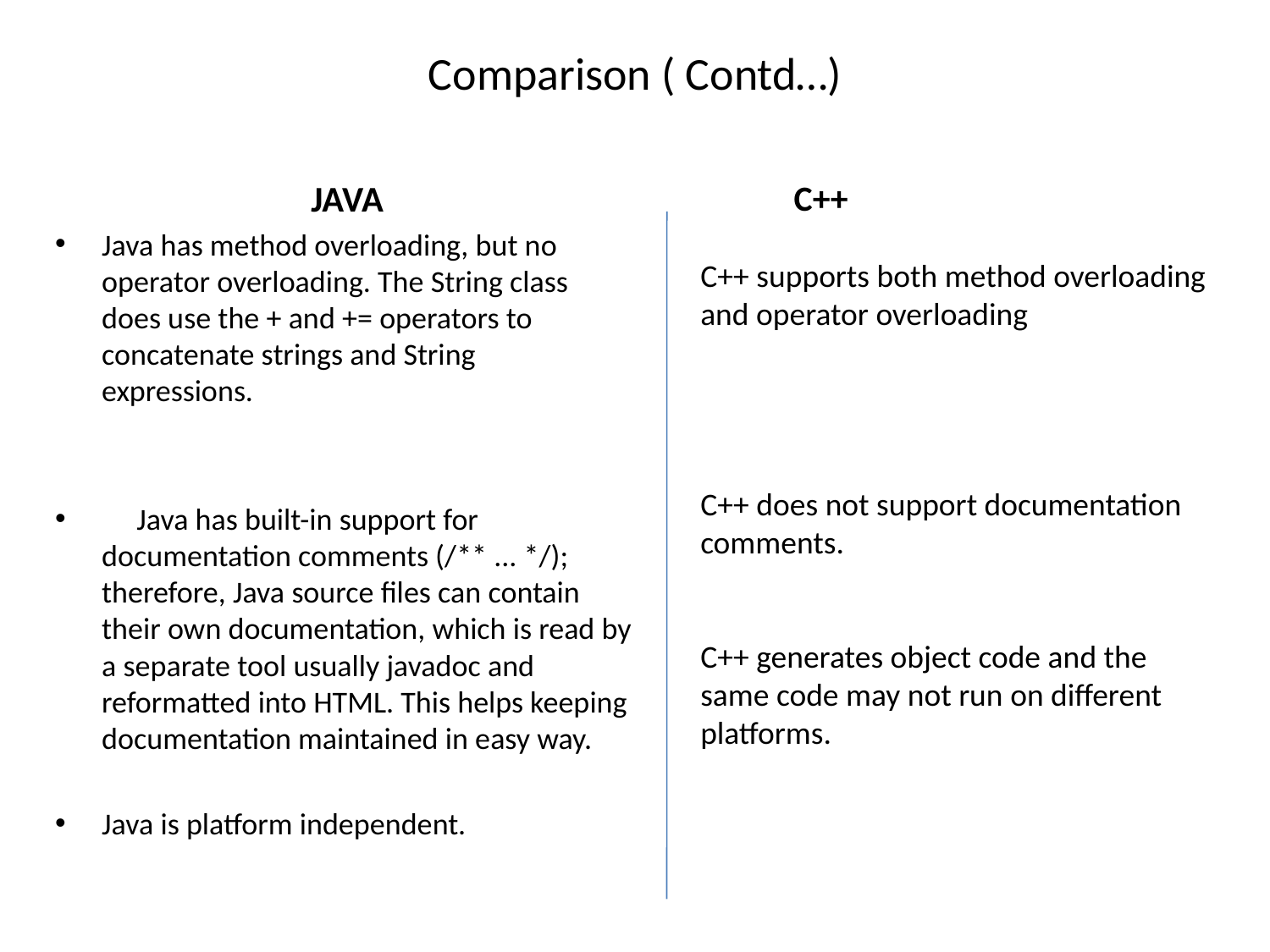

# Comparison ( Contd…)
                               JAVA
Java has method overloading, but no operator overloading. The String class does use the + and += operators to concatenate strings and String expressions.

     Java has built-in support for documentation comments (/** ... */); therefore, Java source files can contain their own documentation, which is read by a separate tool usually javadoc and reformatted into HTML. This helps keeping documentation maintained in easy way.

Java is platform independent.
             C++

C++ supports both method overloading and operator overloading

C++ does not support documentation comments.

C++ generates object code and the same code may not run on different platforms.